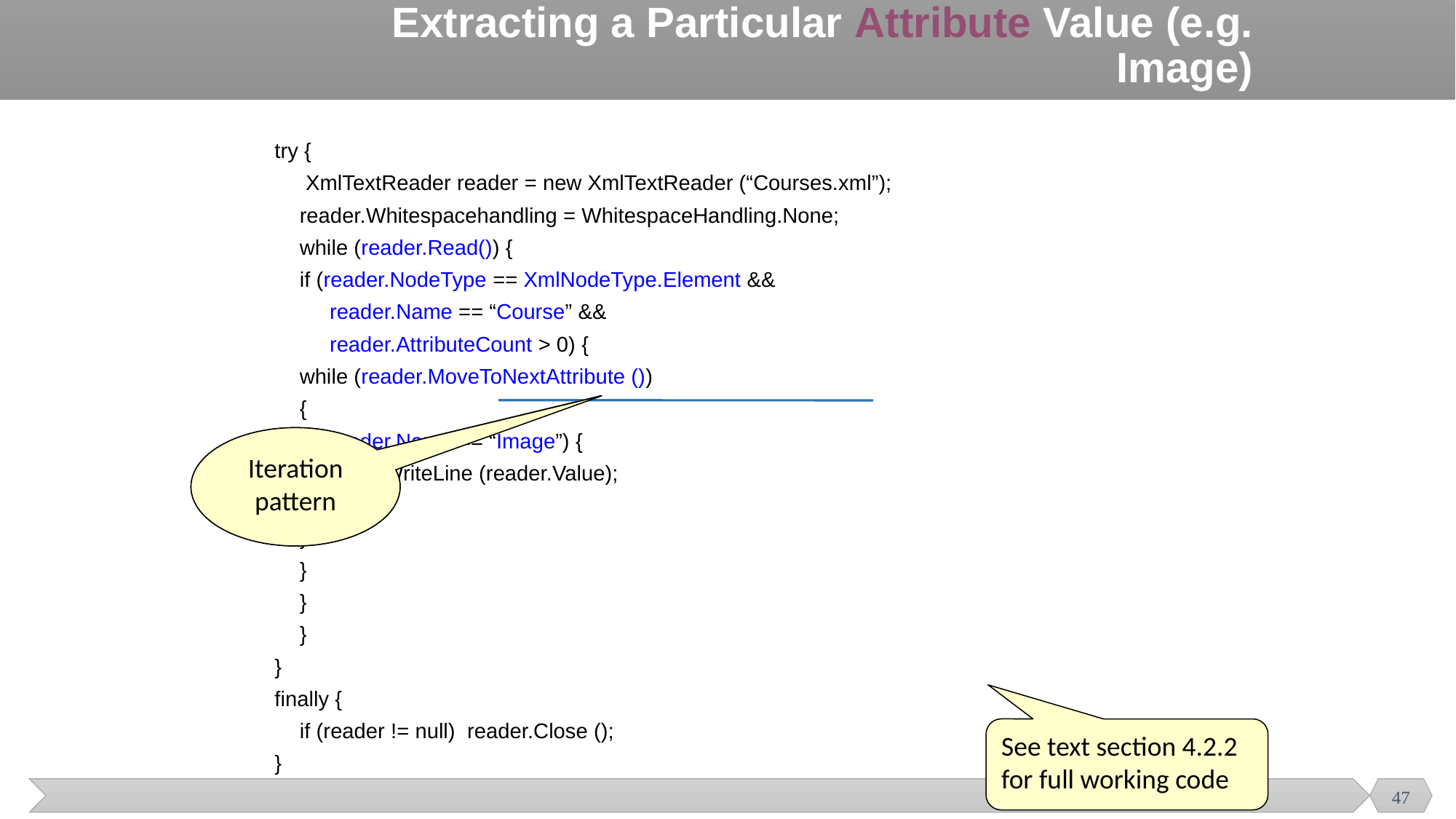

# Extracting a Particular Attribute Value (e.g. Image)
try {
	 XmlTextReader reader = new XmlTextReader (“Courses.xml”);
	reader.Whitespacehandling = WhitespaceHandling.None;
	while (reader.Read()) {
		if (reader.NodeType == XmlNodeType.Element &&
							     reader.Name == “Course” &&
							     reader.AttributeCount > 0) {
			while (reader.MoveToNextAttribute ())
			{
				 if (reader.Name == “Image”) {
					Console.WriteLine (reader.Value);
					break;
				}
			}
		}
	}
}
finally {
	if (reader != null)  reader.Close ();
}
What  Design Pattern?
Iteration pattern
See text section 4.2.2 for full working code
47